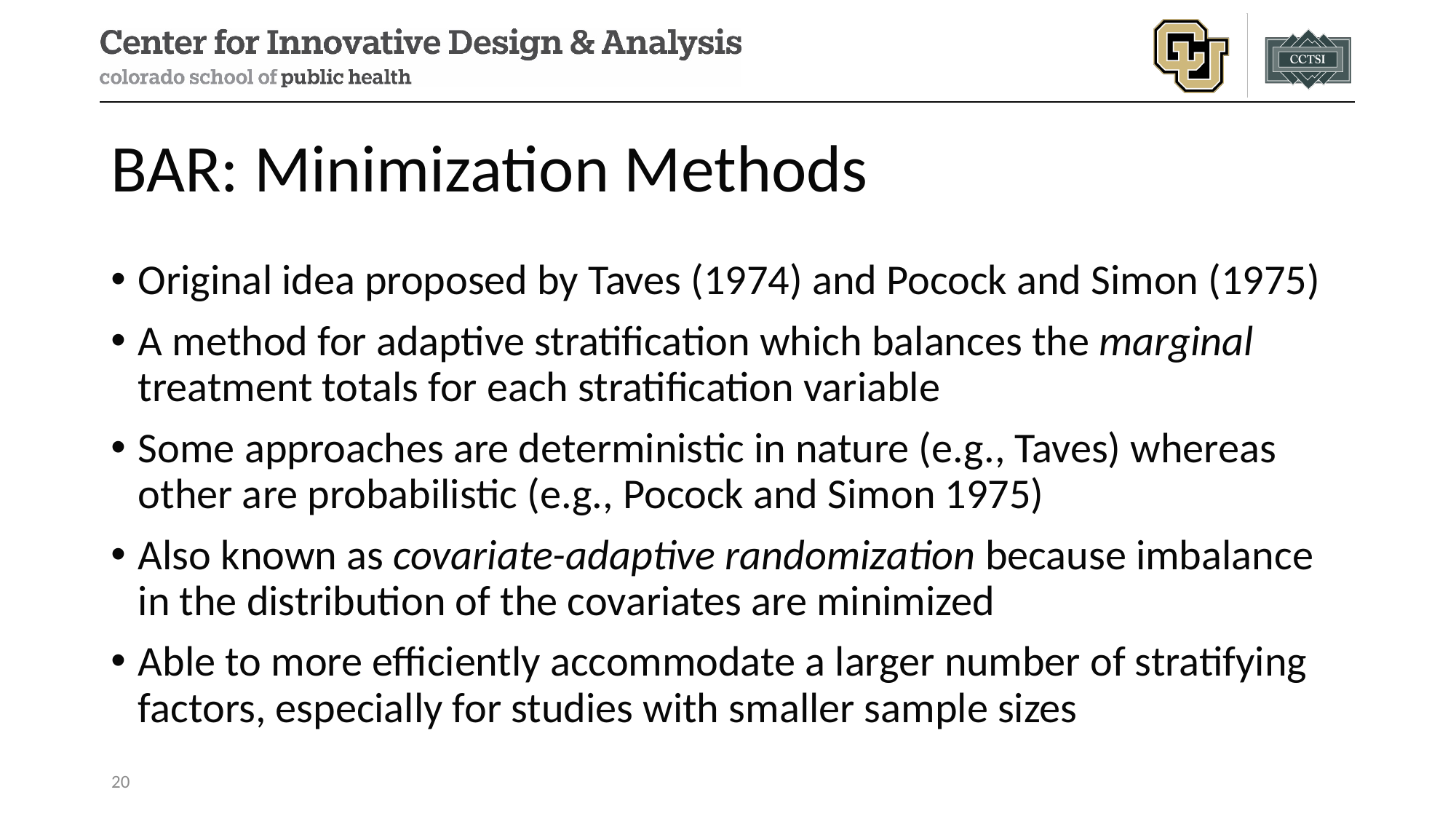

# BAR: Minimization Methods
Original idea proposed by Taves (1974) and Pocock and Simon (1975)
A method for adaptive stratification which balances the marginal treatment totals for each stratification variable
Some approaches are deterministic in nature (e.g., Taves) whereas other are probabilistic (e.g., Pocock and Simon 1975)
Also known as covariate-adaptive randomization because imbalance in the distribution of the covariates are minimized
Able to more efficiently accommodate a larger number of stratifying factors, especially for studies with smaller sample sizes
20